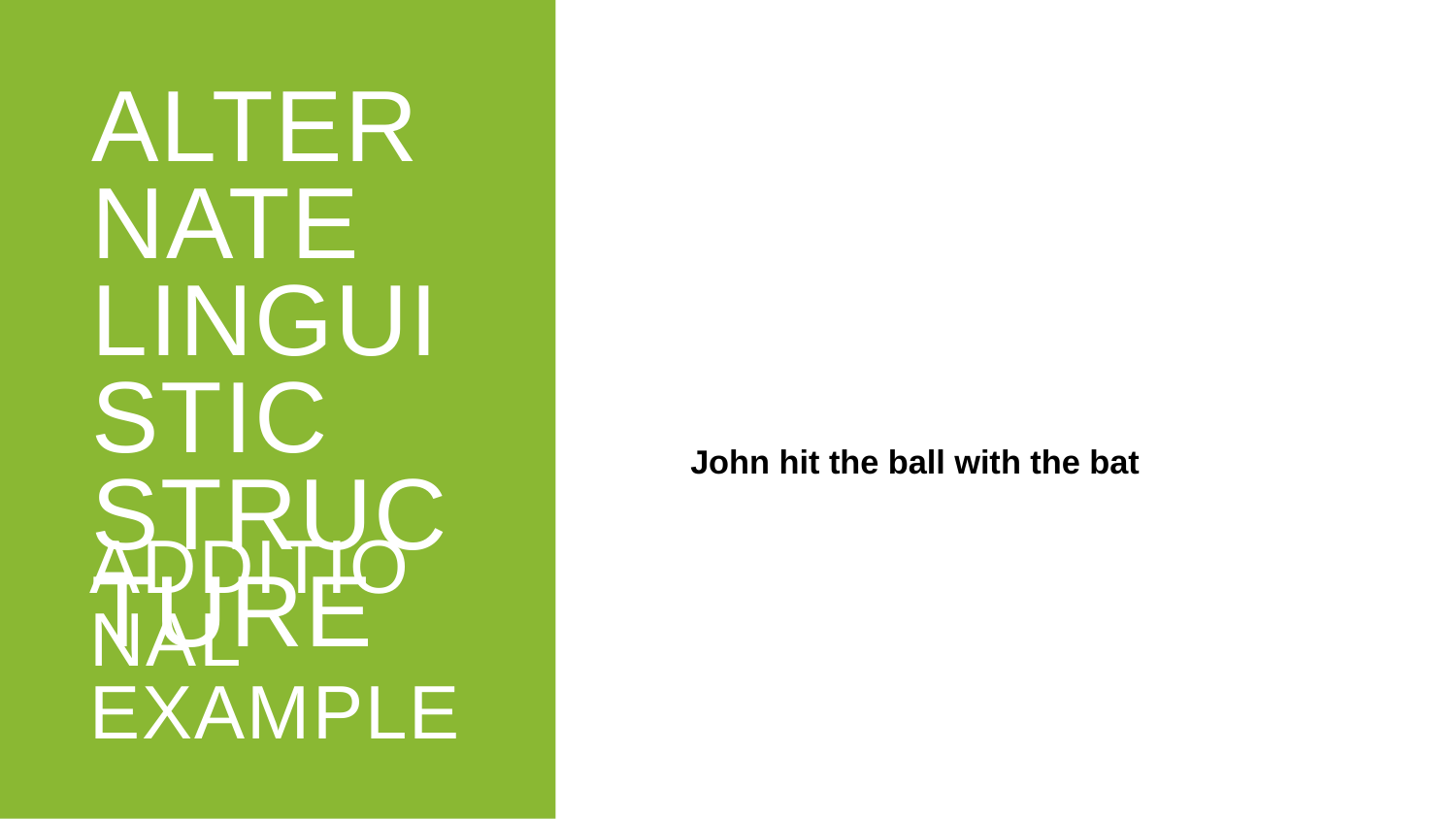

# Alternate linguistic structure

John hit the ball with the bat

ADDITIONAL
EXAMPLE